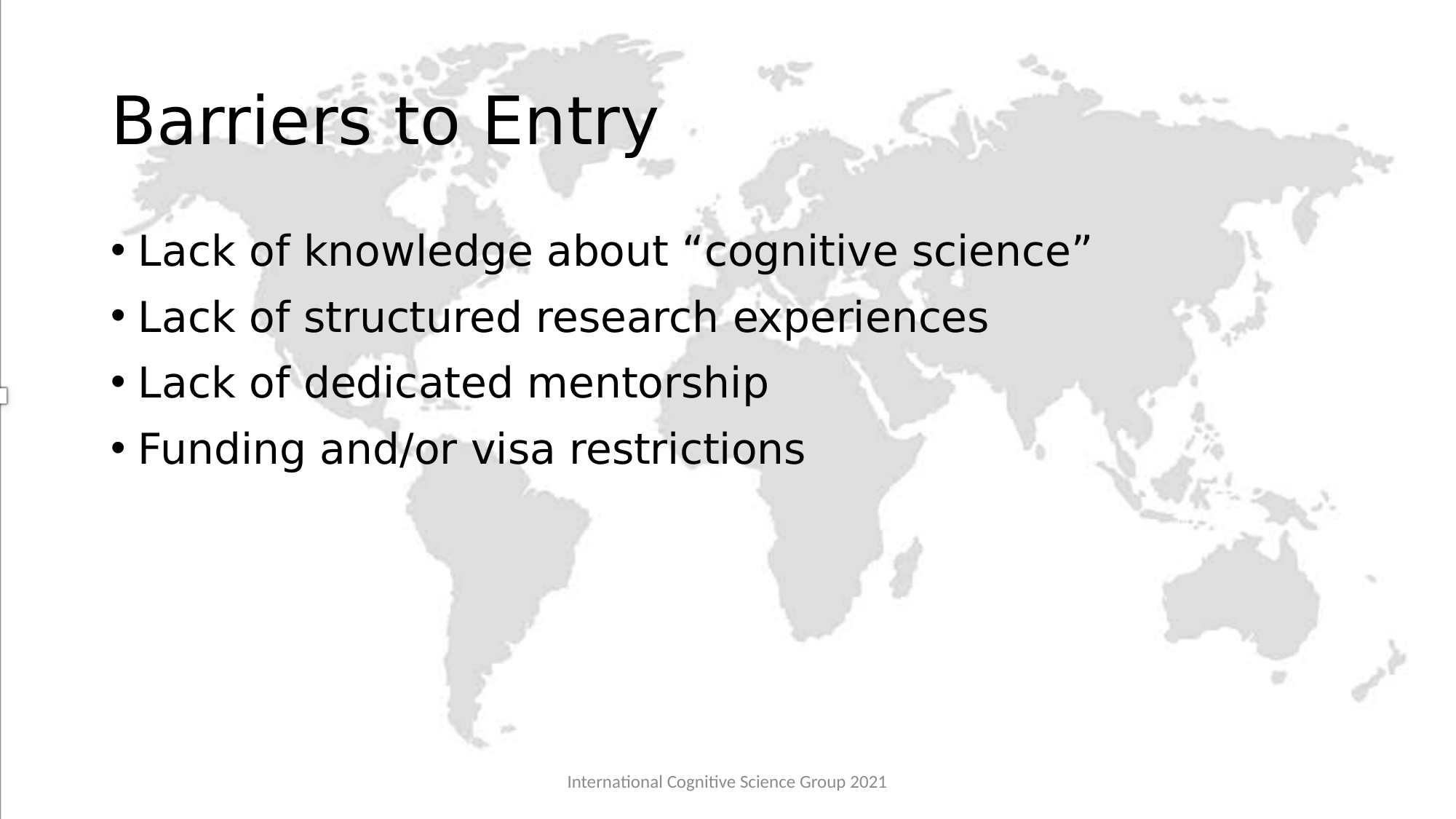

# Barriers to Entry
Lack of knowledge about “cognitive science”
Lack of structured research experiences
Lack of dedicated mentorship
Funding and/or visa restrictions
International Cognitive Science Group 2021